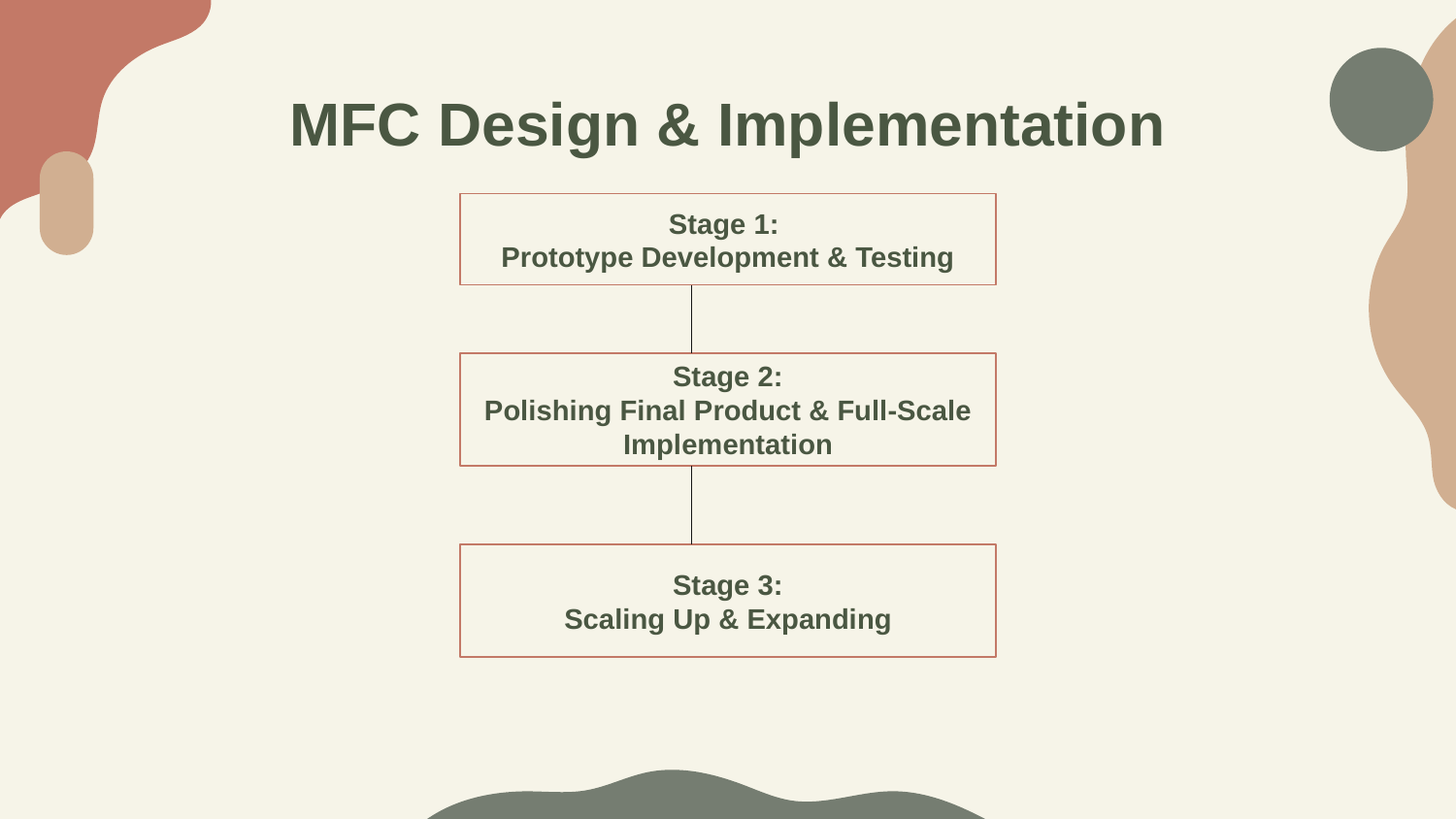

# MFC Design & Implementation
Stage 1:
Prototype Development & Testing
Stage 2:
Polishing Final Product & Full-Scale Implementation
Stage 3:
Scaling Up & Expanding